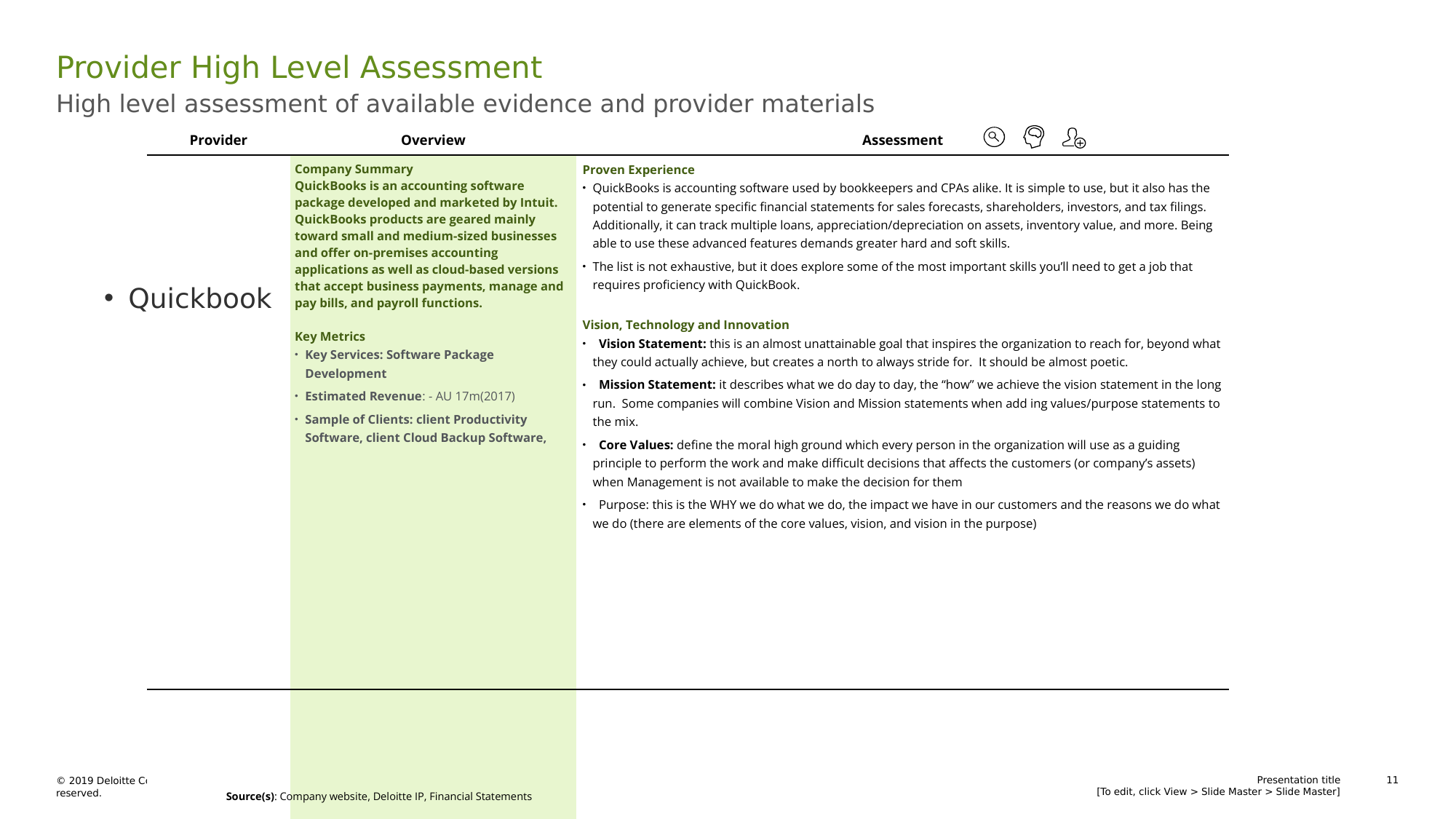

# Provider High Level Assessment
High level assessment of available evidence and provider materials
| Provider | Overview | Assessment |
| --- | --- | --- |
|  | Company Summary QuickBooks is an accounting software package developed and marketed by Intuit. QuickBooks products are geared mainly toward small and medium-sized businesses and offer on-premises accounting applications as well as cloud-based versions that accept business payments, manage and pay bills, and payroll functions. Key Metrics Key Services: Software Package Development Estimated Revenue: - AU 17m(2017) Sample of Clients: client Productivity Software, client Cloud Backup Software, | Proven Experience QuickBooks is accounting software used by bookkeepers and CPAs alike. It is simple to use, but it also has the potential to generate specific financial statements for sales forecasts, shareholders, investors, and tax filings. Additionally, it can track multiple loans, appreciation/depreciation on assets, inventory value, and more. Being able to use these advanced features demands greater hard and soft skills. The list is not exhaustive, but it does explore some of the most important skills you’ll need to get a job that requires proficiency with QuickBook. Vision, Technology and Innovation Vision Statement: this is an almost unattainable goal that inspires the organization to reach for, beyond what they could actually achieve, but creates a north to always stride for. It should be almost poetic. Mission Statement: it describes what we do day to day, the “how” we achieve the vision statement in the long run. Some companies will combine Vision and Mission statements when add ing values/purpose statements to the mix. Core Values: define the moral high ground which every person in the organization will use as a guiding principle to perform the work and make difficult decisions that affects the customers (or company’s assets) when Management is not available to make the decision for them Purpose: this is the WHY we do what we do, the impact we have in our customers and the reasons we do what we do (there are elements of the core values, vision, and vision in the purpose) |
|  |  |  |

Quickbook
Source(s): Company website, Deloitte IP, Financial Statements